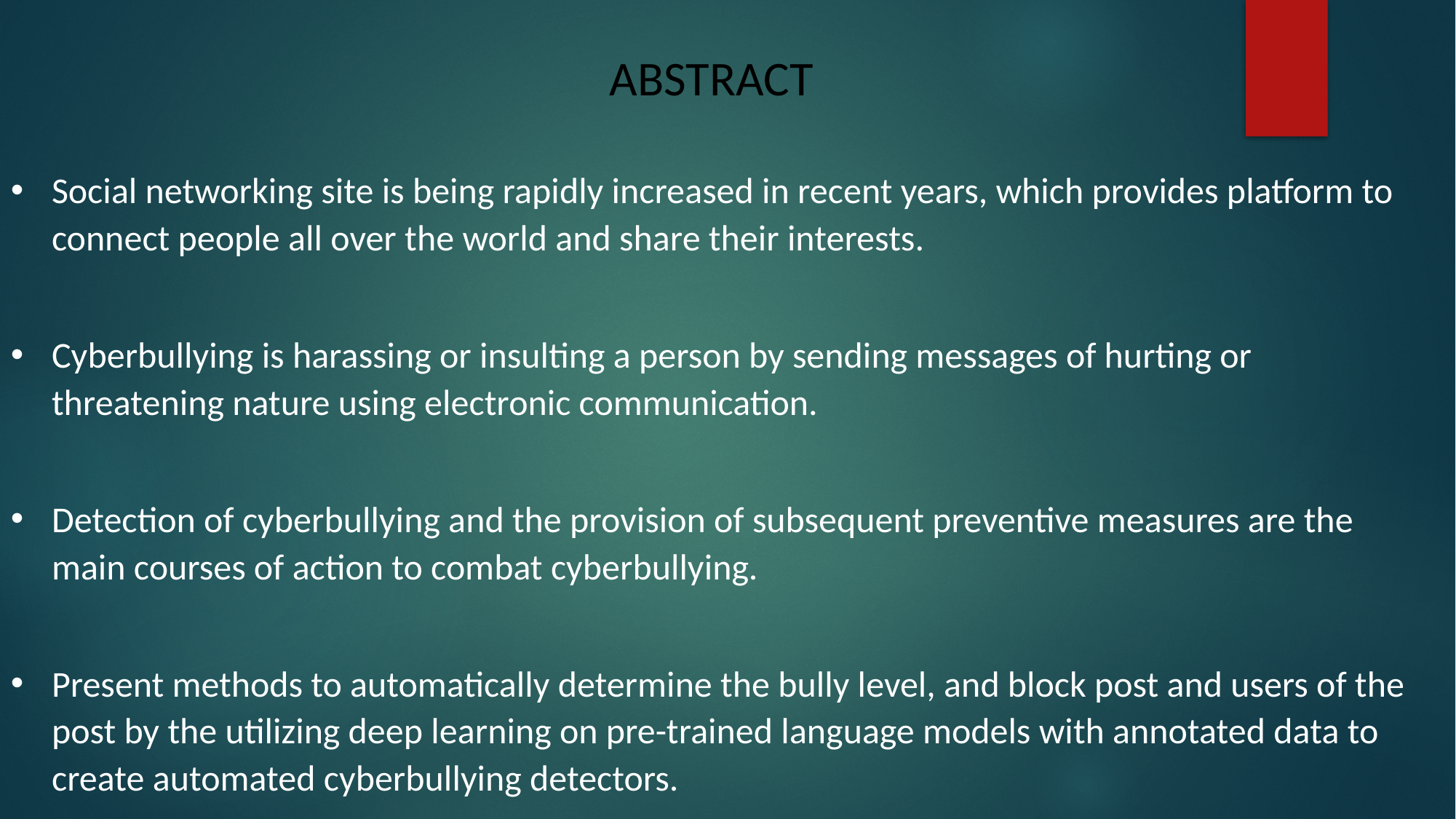

ABSTRACT

Social networking site is being rapidly increased in recent years, which provides platform to connect people all over the world and share their interests.

Cyberbullying is harassing or insulting a person by sending messages of hurting or threatening nature using electronic communication.

Detection of cyberbullying and the provision of subsequent preventive measures are the main courses of action to combat cyberbullying.

Present methods to automatically determine the bully level, and block post and users of the post by the utilizing deep learning on pre-trained language models with annotated data to create automated cyberbullying detectors.